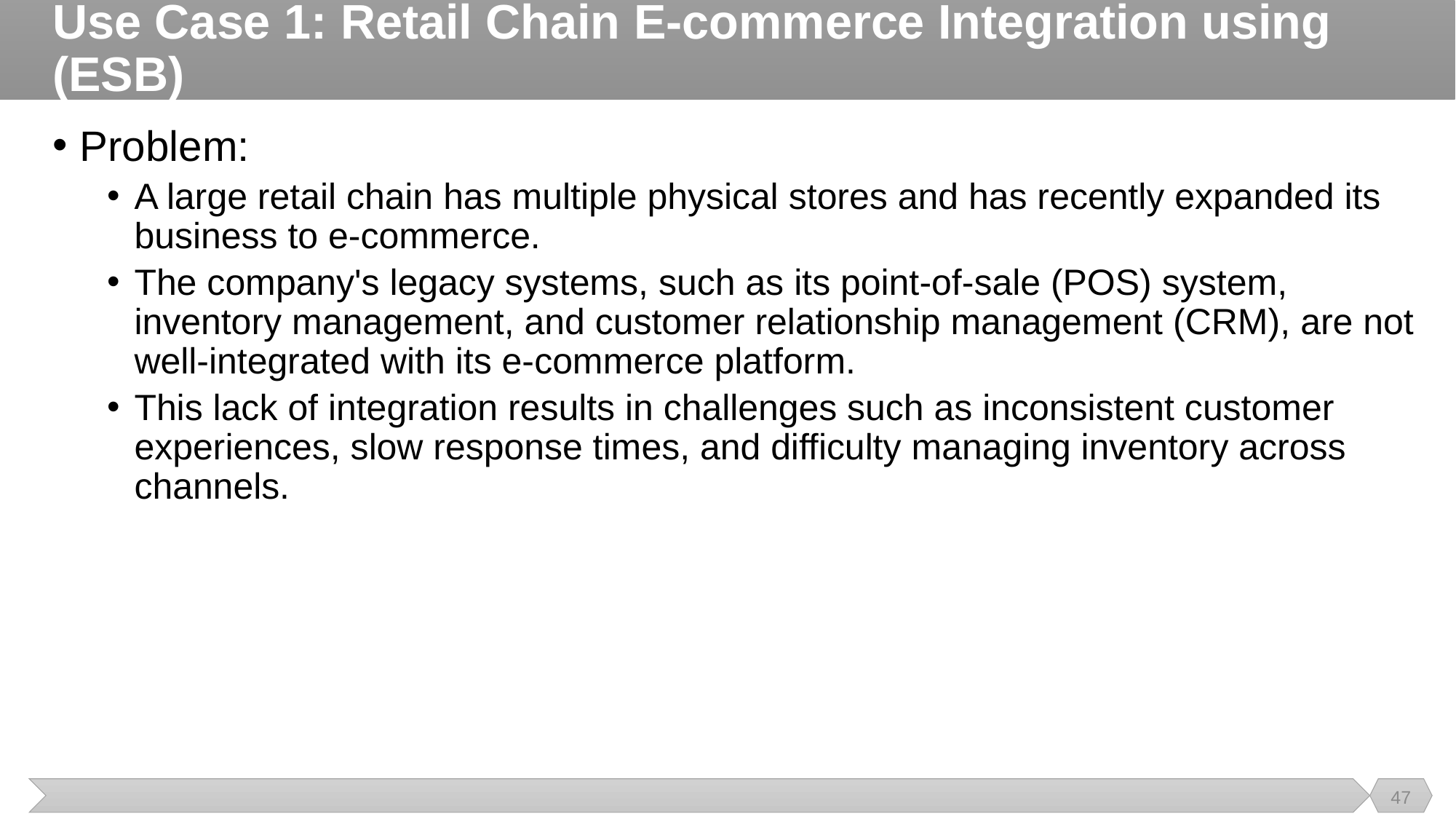

# Use Case 1: Retail Chain E-commerce Integration using (ESB)
Problem:
A large retail chain has multiple physical stores and has recently expanded its business to e-commerce.
The company's legacy systems, such as its point-of-sale (POS) system, inventory management, and customer relationship management (CRM), are not well-integrated with its e-commerce platform.
This lack of integration results in challenges such as inconsistent customer experiences, slow response times, and difficulty managing inventory across channels.
47